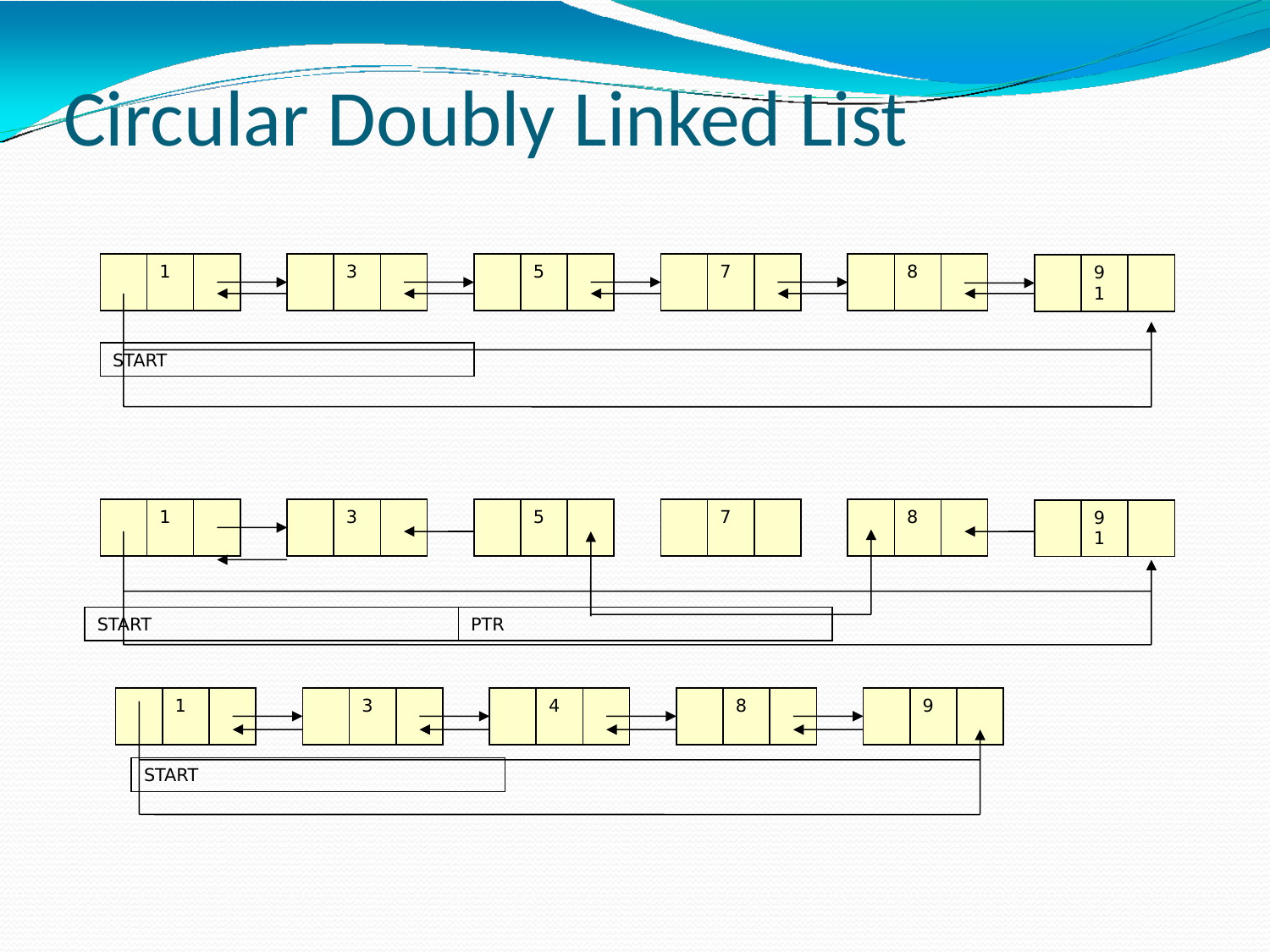

# Circular Doubly Linked List

1

3

5

7

8

91

START

1

3

5

7

8

91

START
PTR

1

3

4

8

9

START